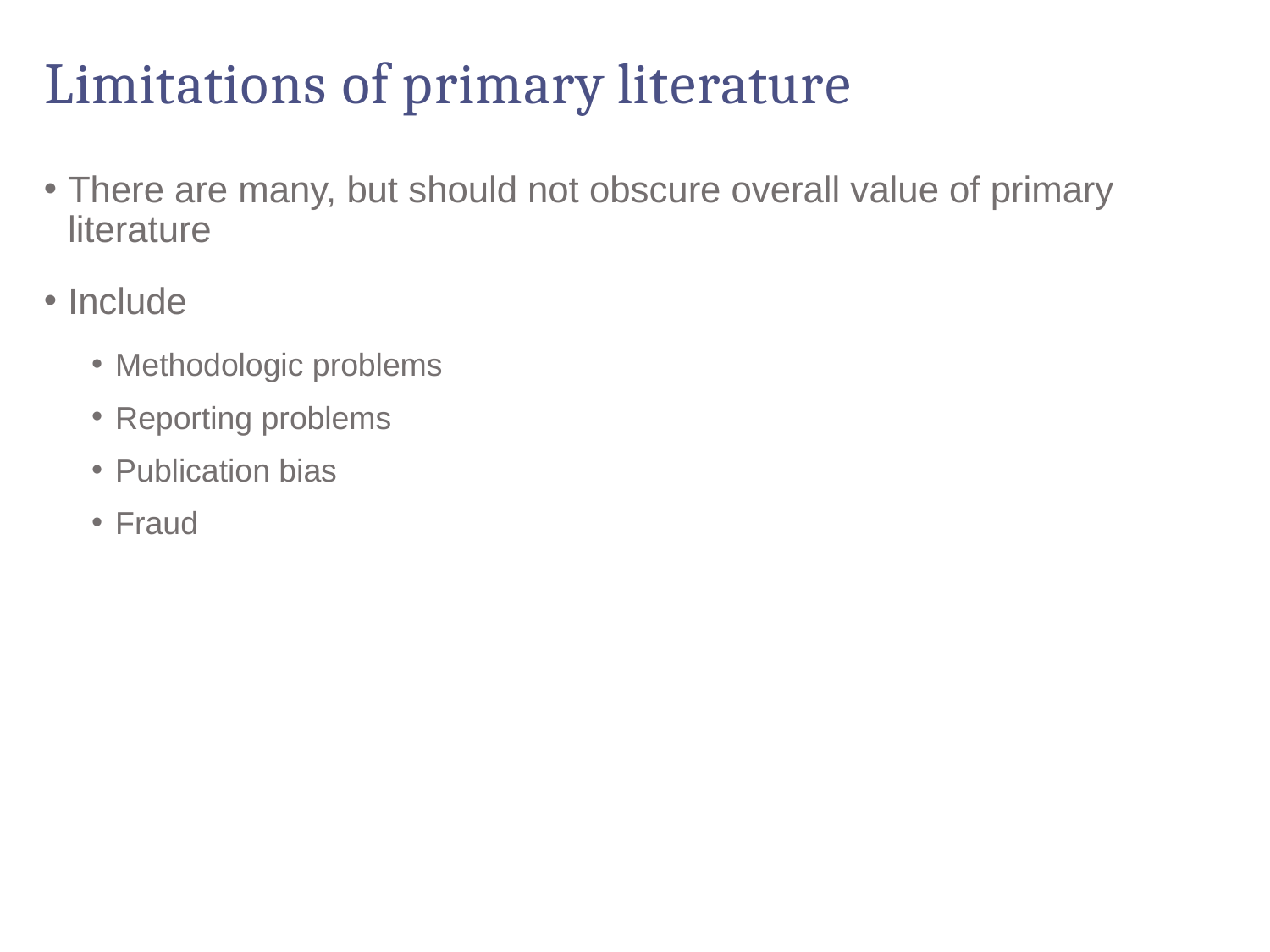

# Limitations of primary literature
There are many, but should not obscure overall value of primary literature
Include
Methodologic problems
Reporting problems
Publication bias
Fraud